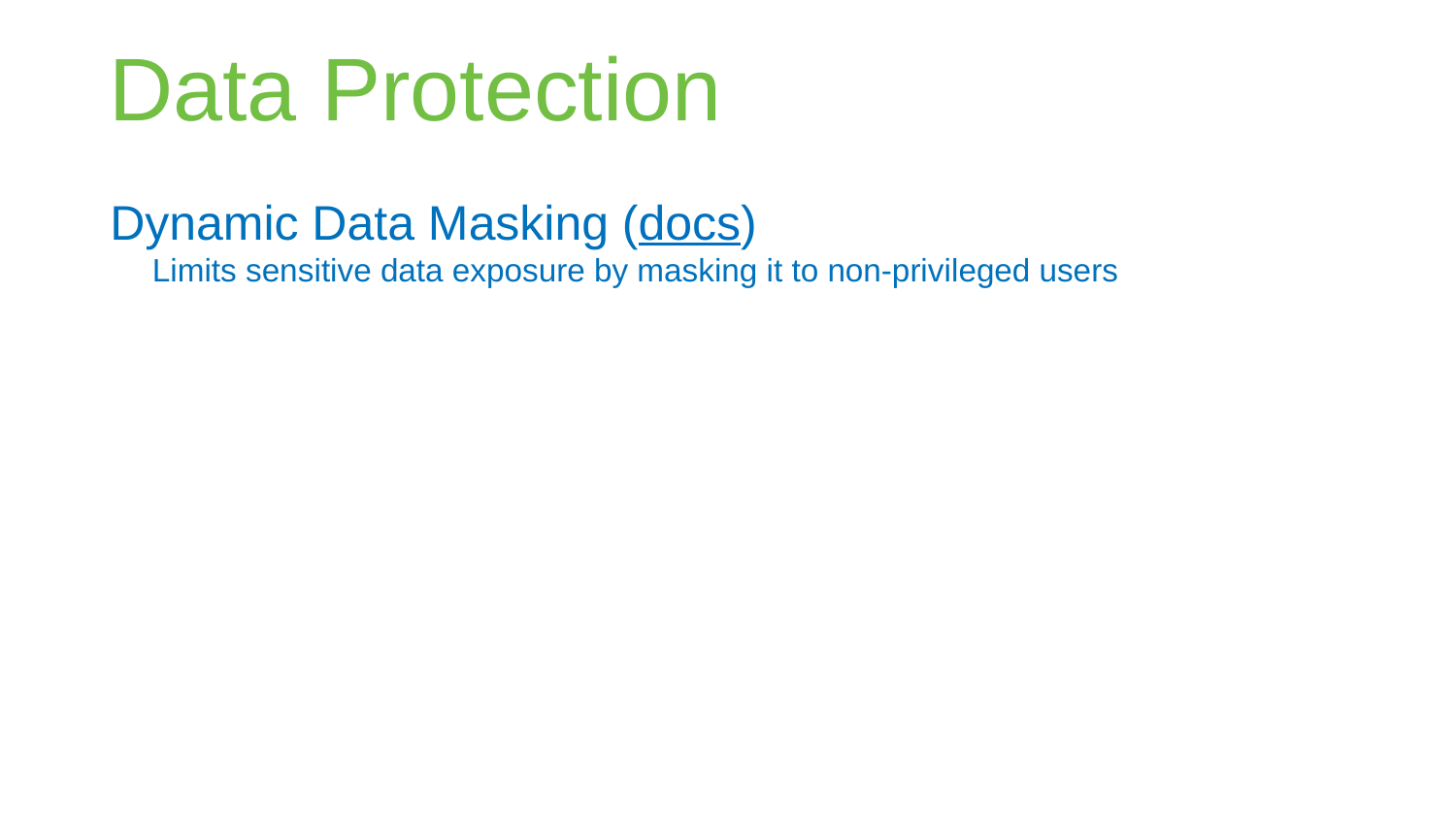

# Data Protection
Dynamic Data Masking (docs)
Limits sensitive data exposure by masking it to non-privileged users